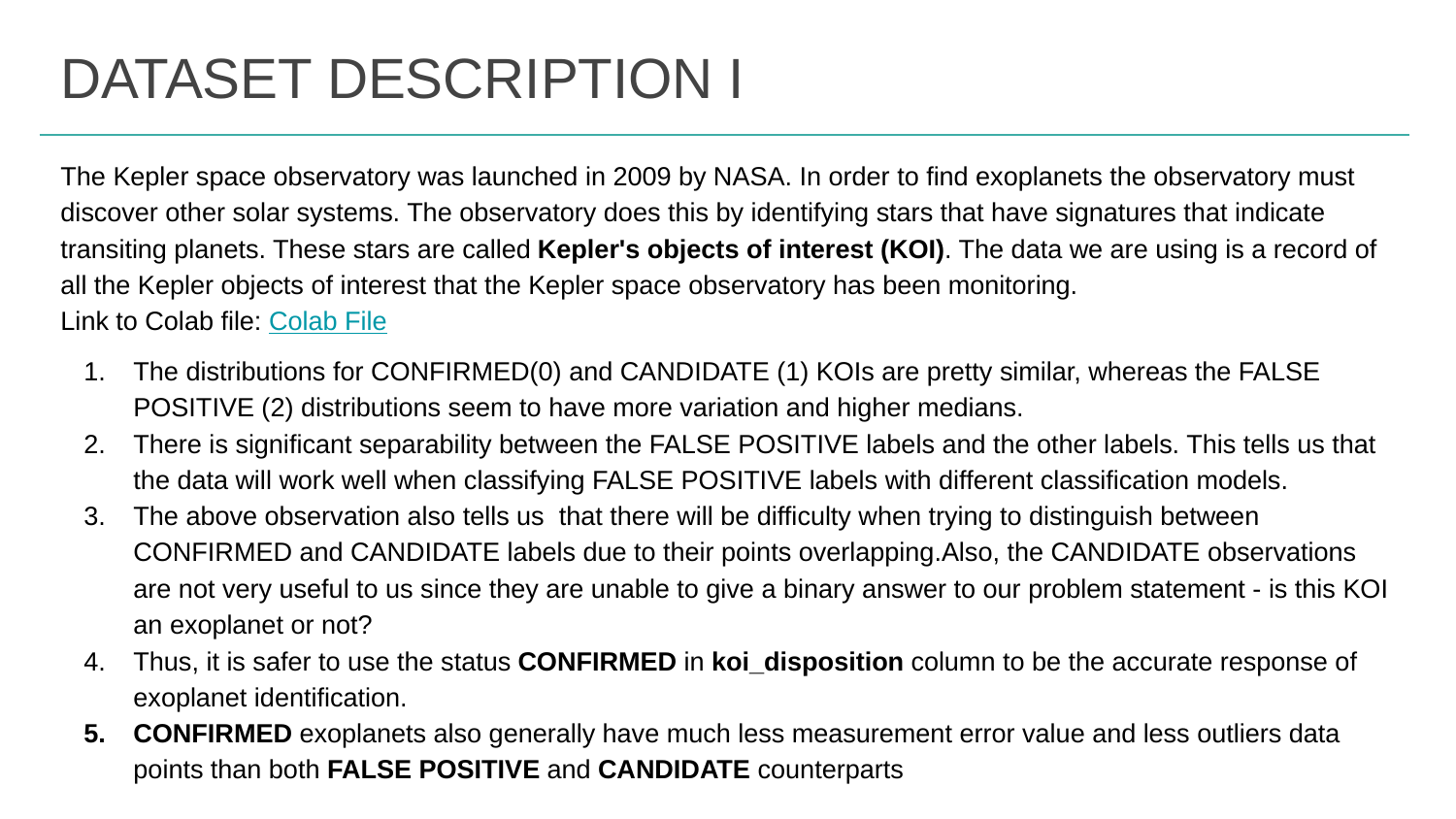

# DATASET DESCRIPTION I
The Kepler space observatory was launched in 2009 by NASA. In order to find exoplanets the observatory must discover other solar systems. The observatory does this by identifying stars that have signatures that indicate transiting planets. These stars are called Kepler's objects of interest (KOI). The data we are using is a record of all the Kepler objects of interest that the Kepler space observatory has been monitoring.
Link to Colab file: Colab File

The distributions for CONFIRMED(0) and CANDIDATE (1) KOIs are pretty similar, whereas the FALSE POSITIVE (2) distributions seem to have more variation and higher medians.
There is significant separability between the FALSE POSITIVE labels and the other labels. This tells us that the data will work well when classifying FALSE POSITIVE labels with different classification models.
The above observation also tells us  that there will be difficulty when trying to distinguish between CONFIRMED and CANDIDATE labels due to their points overlapping.Also, the CANDIDATE observations are not very useful to us since they are unable to give a binary answer to our problem statement - is this KOI an exoplanet or not?
Thus, it is safer to use the status CONFIRMED in koi_disposition column to be the accurate response of exoplanet identification.
CONFIRMED exoplanets also generally have much less measurement error value and less outliers data points than both FALSE POSITIVE and CANDIDATE counterparts